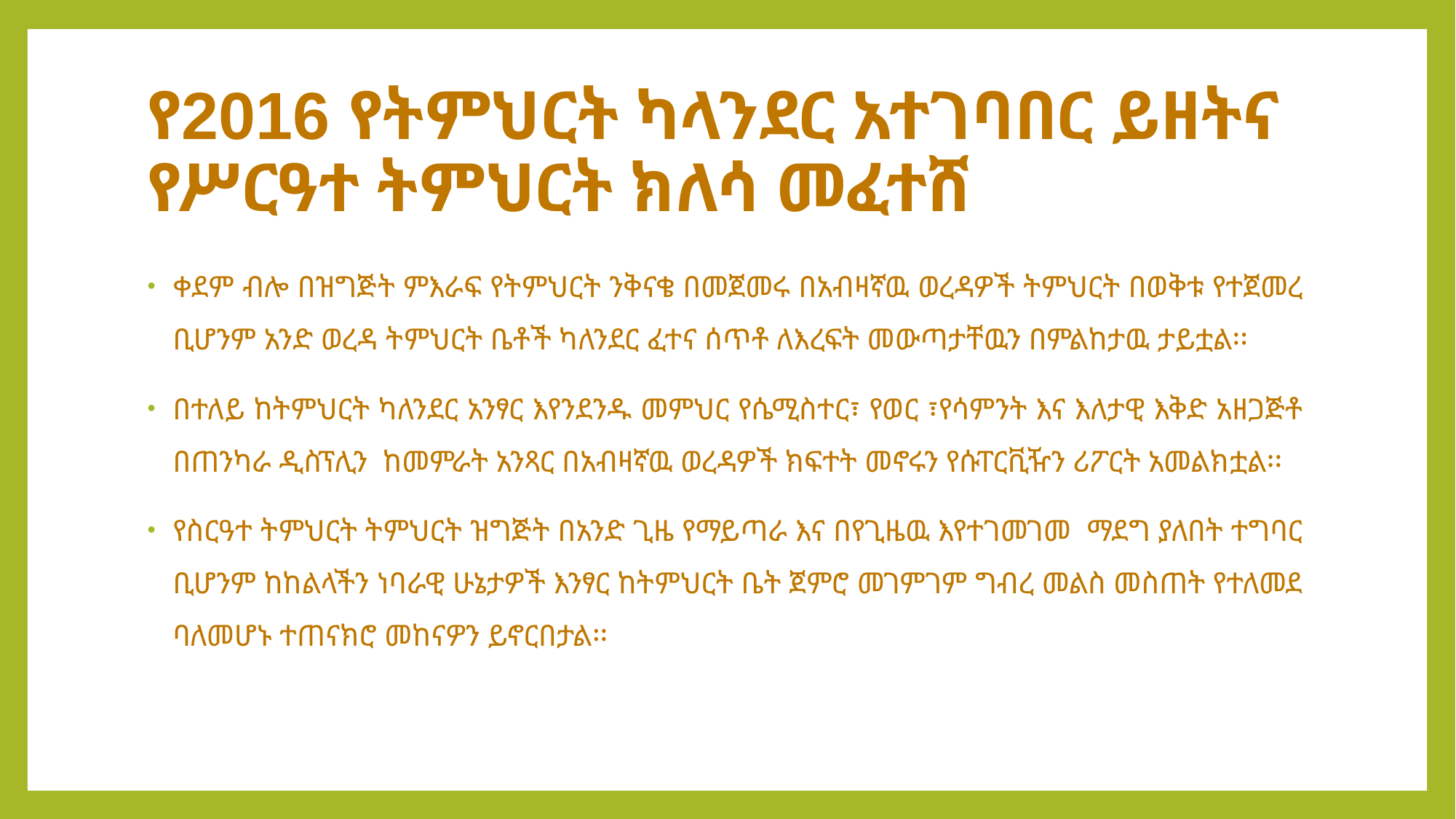

# የ2016 የትምህርት ካላንደር አተገባበር ይዘትና የሥርዓተ ትምህርት ክለሳ መፈተሸ
ቀደም ብሎ በዝግጅት ምእራፍ የትምህርት ንቅናቄ በመጀመሩ በአብዛኛዉ ወረዳዎች ትምህርት በወቅቱ የተጀመረ ቢሆንም አንድ ወረዳ ትምህርት ቤቶች ካለንደር ፈተና ሰጥቶ ለእረፍት መውጣታቸዉን በምልከታዉ ታይቷል፡፡
በተለይ ከትምህርት ካለንደር አንፃር እየንደንዱ መምህር የሴሚስተር፣ የወር ፣የሳምንት እና እለታዊ እቅድ አዘጋጅቶ በጠንካራ ዲስፕሊን  ከመምራት አንጻር በአብዛኛዉ ወረዳዎች ክፍተት መኖሩን የሱፐርቪዥን ሪፖርት አመልክቷል፡፡
የስርዓተ ትምህርት ትምህርት ዝግጅት በአንድ ጊዜ የማይጣራ እና በየጊዜዉ እየተገመገመ  ማደግ ያለበት ተግባር ቢሆንም ከከልላችን ነባራዊ ሁኔታዎች እንፃር ከትምህርት ቤት ጀምሮ መገምገም ግብረ መልስ መስጠት የተለመደ ባለመሆኑ ተጠናክሮ መከናዎን ይኖርበታል፡፡